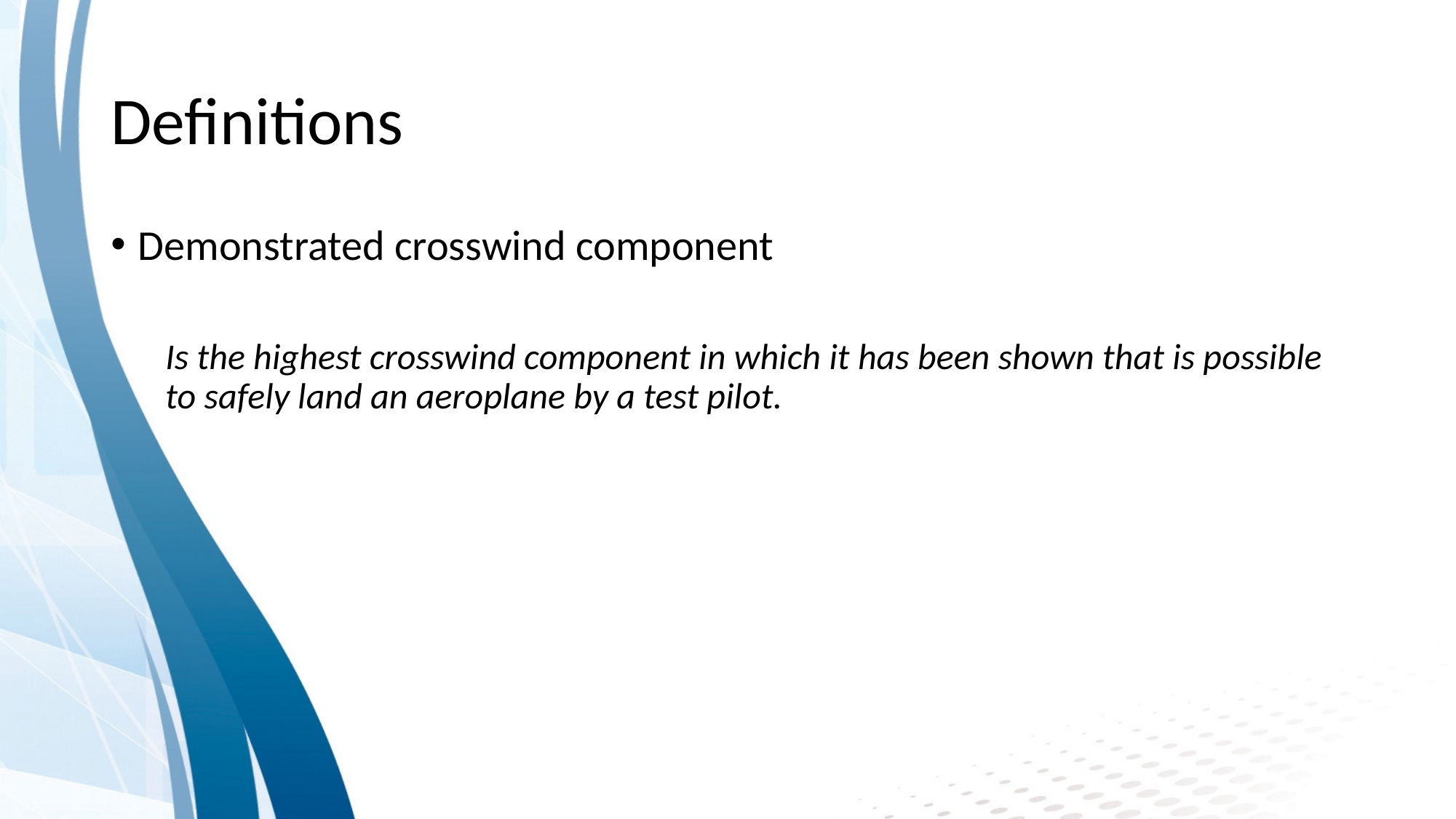

# Definitions
Demonstrated crosswind component

Is the highest crosswind component in which it has been shown that is possible to safely land an aeroplane by a test pilot.